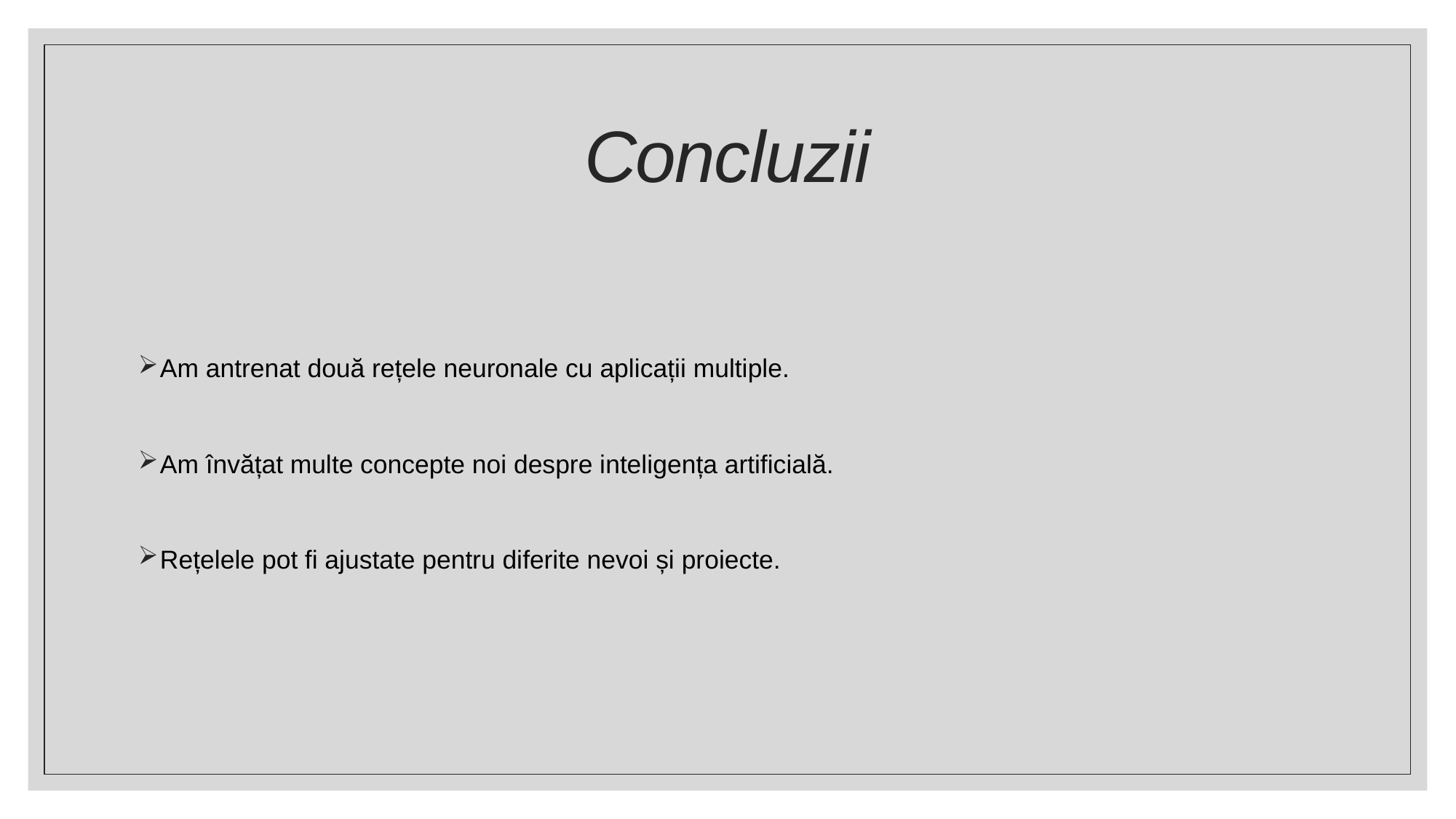

# Concluzii

Am antrenat două rețele neuronale cu aplicații multiple.

Am învățat multe concepte noi despre inteligența artificială.

Rețelele pot fi ajustate pentru diferite nevoi și proiecte.